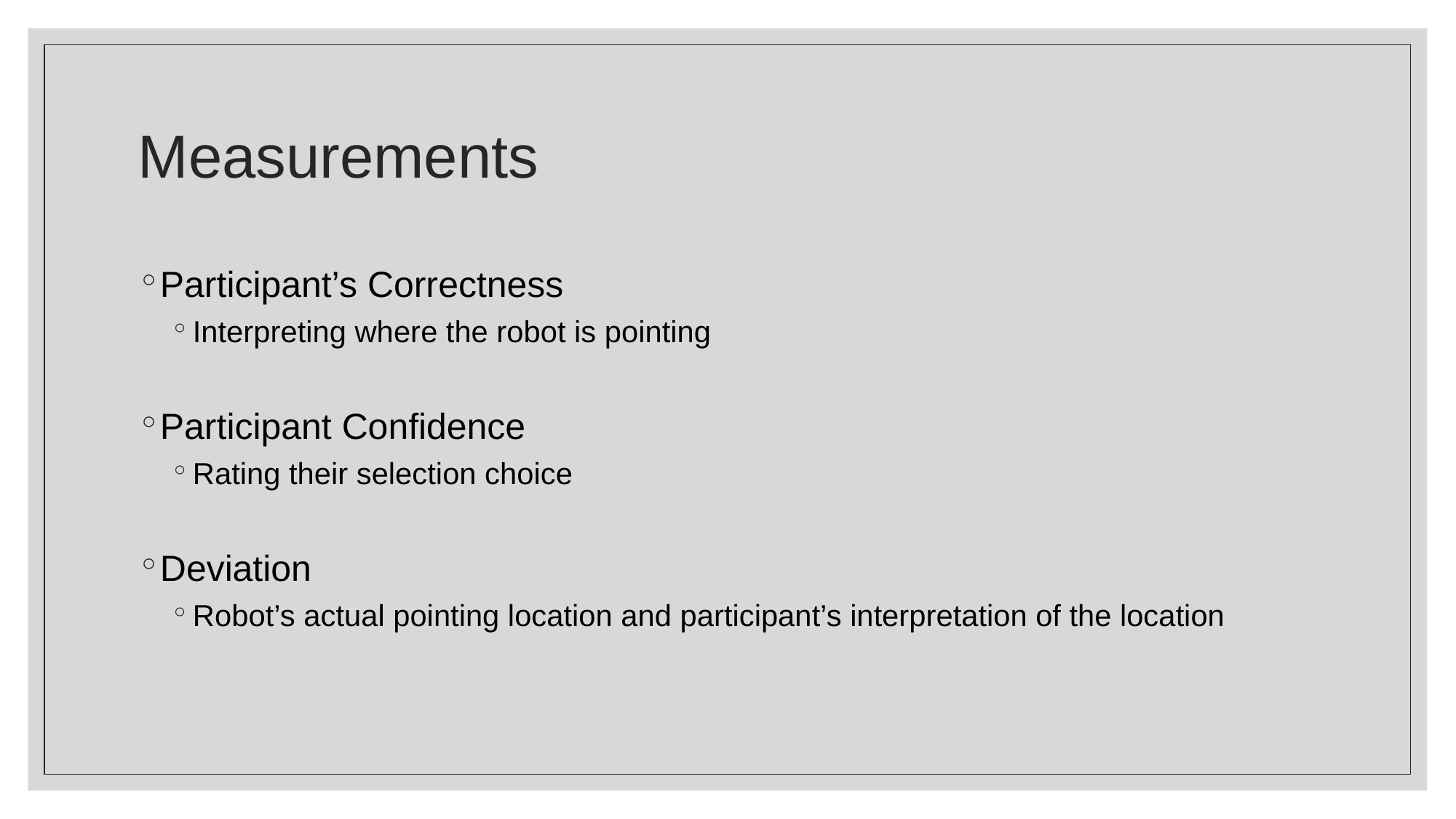

# Measurements
Participant’s Correctness
Interpreting where the robot is pointing
Participant Confidence
Rating their selection choice
Deviation
Robot’s actual pointing location and participant’s interpretation of the location